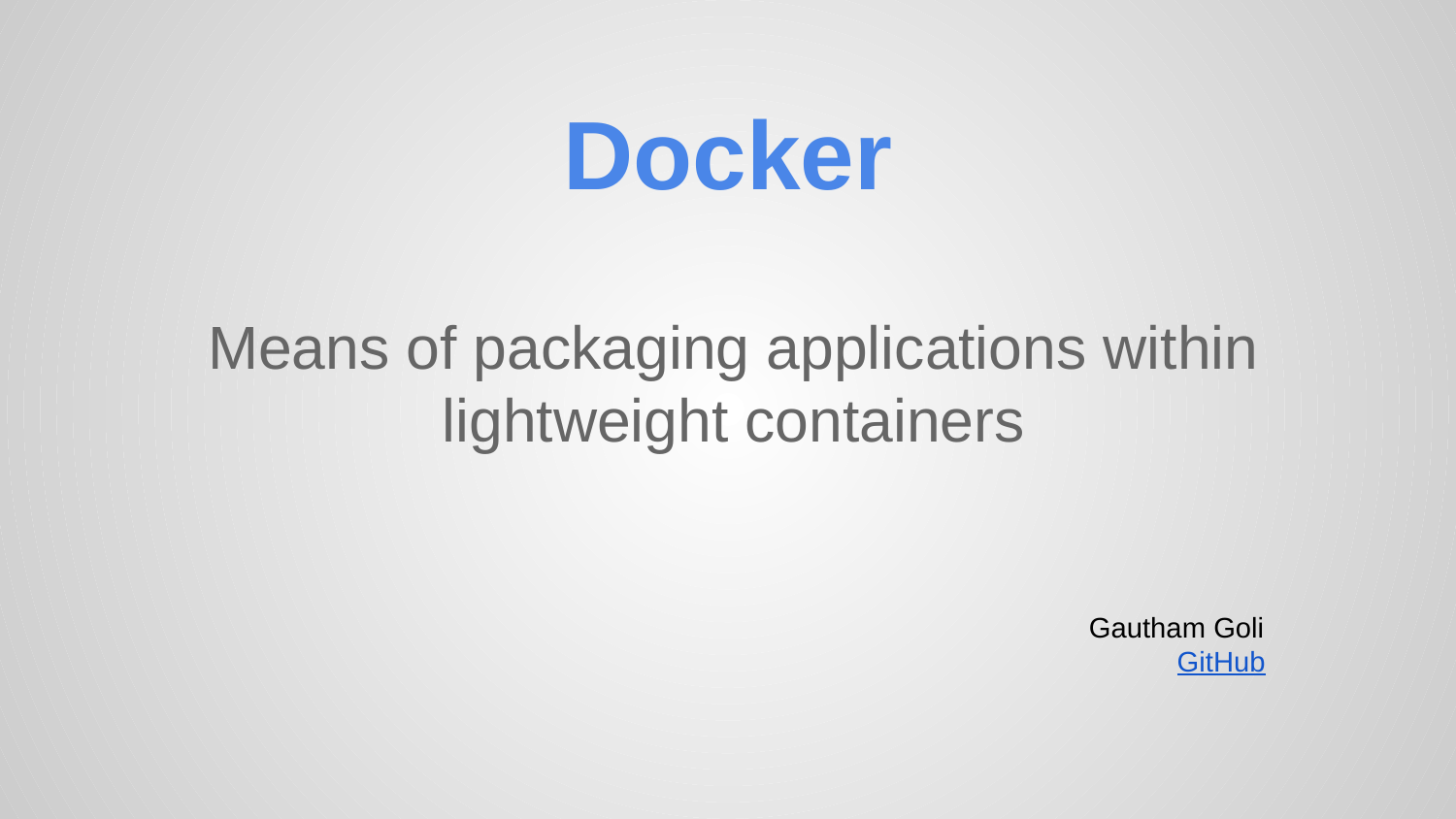

# Docker
Means of packaging applications within lightweight containers
                                           Gautham Goli
                                                      GitHub